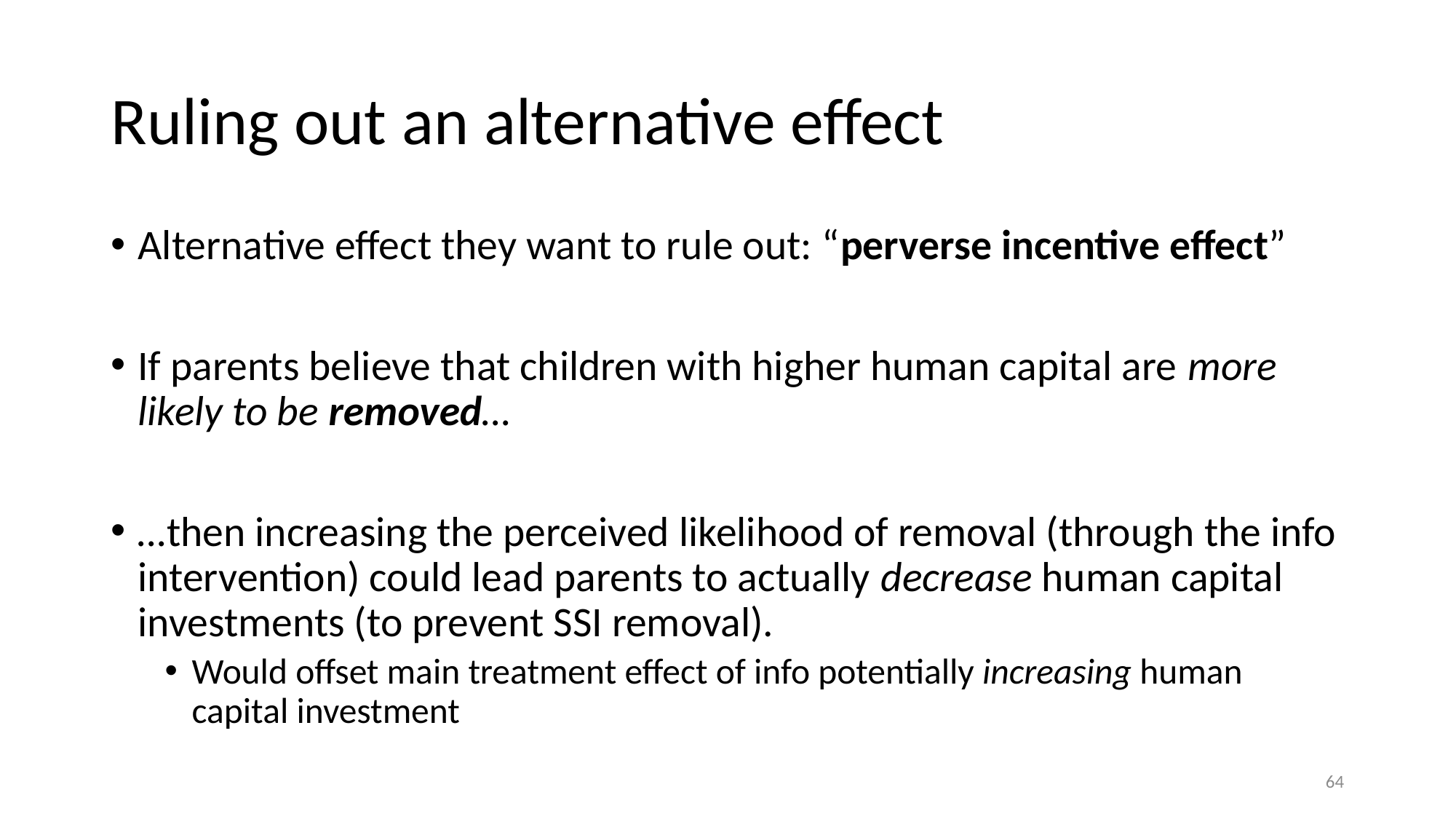

# Ruling out an alternative effect
Alternative effect they want to rule out: “perverse incentive effect”

If parents believe that children with higher human capital are more likely to be removed…

…then increasing the perceived likelihood of removal (through the info intervention) could lead parents to actually decrease human capital investments (to prevent SSI removal).
Would offset main treatment effect of info potentially increasing human capital investment
64